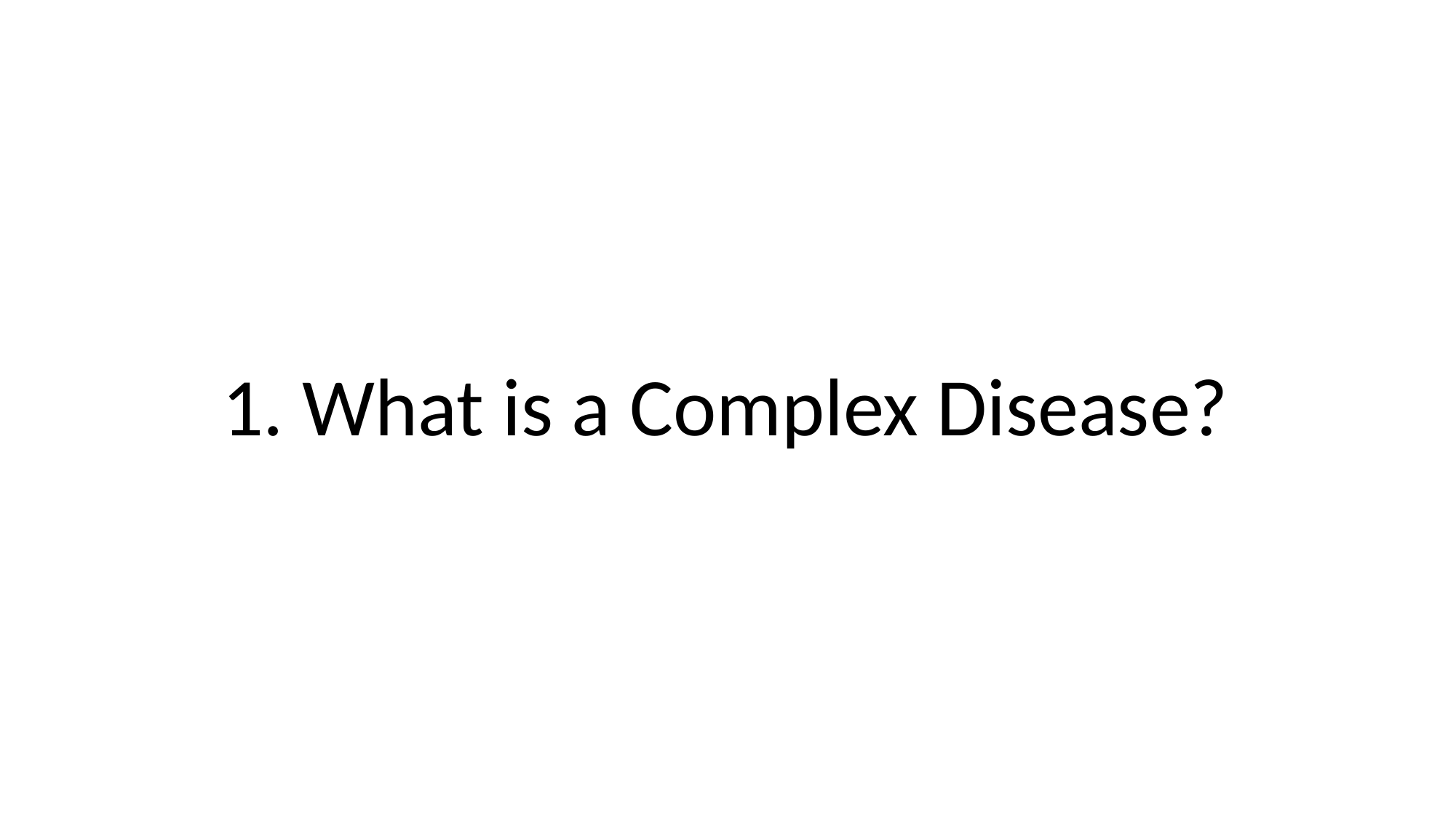

# 1. What is a Complex Disease?